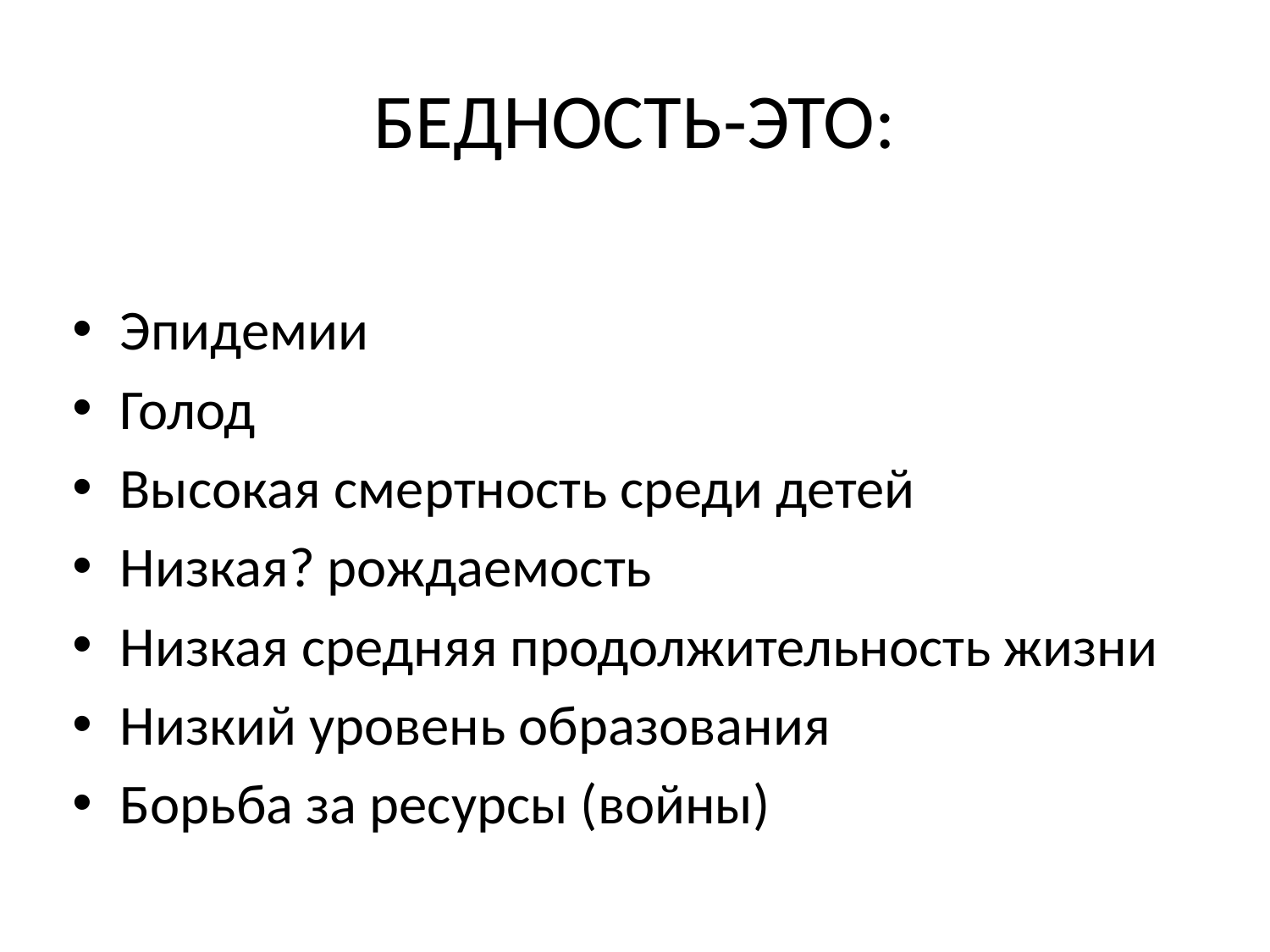

# БЕДНОСТЬ-ЭТО:
Эпидемии
Голод
Высокая смертность среди детей
Низкая? рождаемость
Низкая средняя продолжительность жизни
Низкий уровень образования
Борьба за ресурсы (войны)